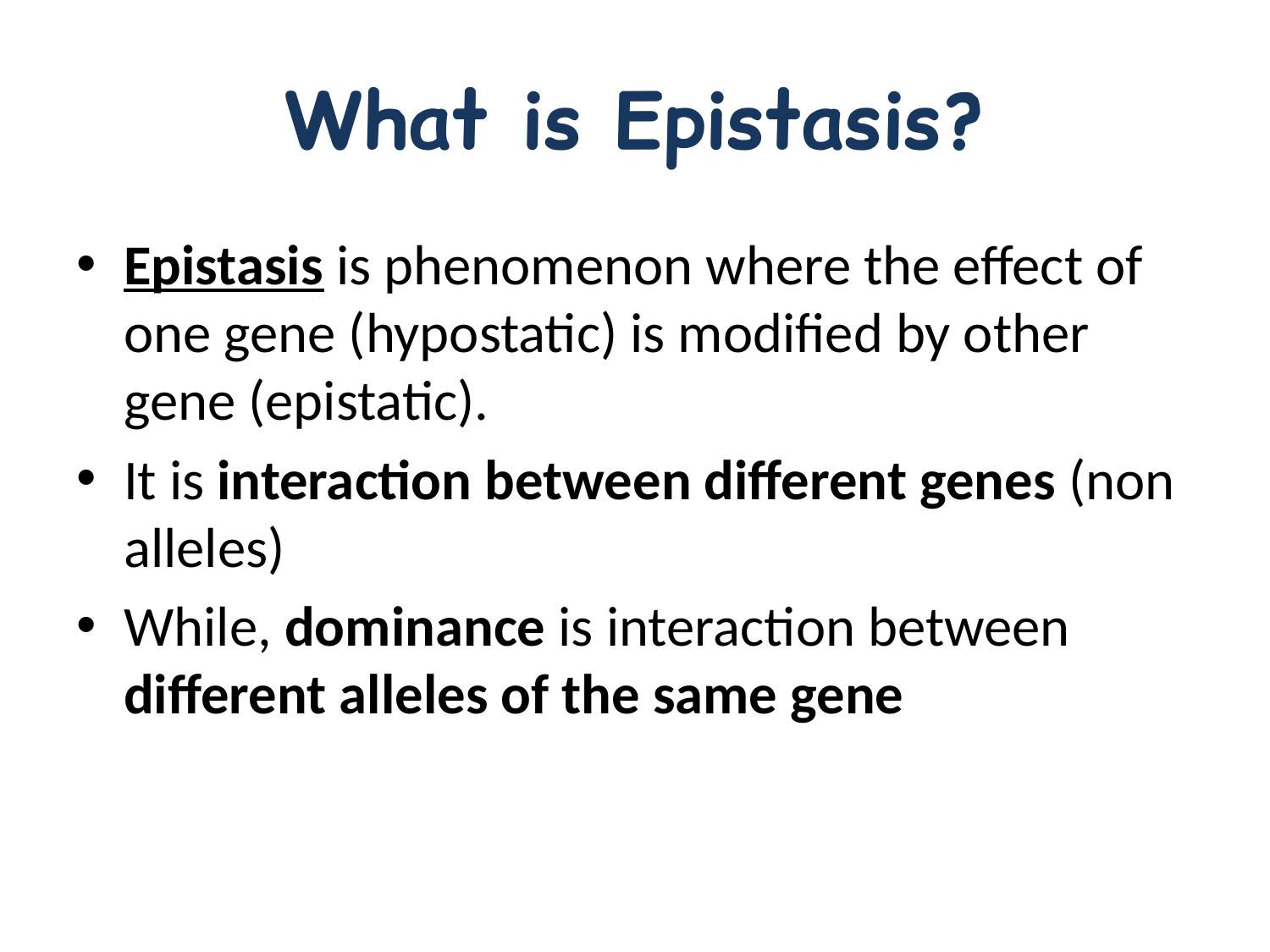

# What is Epistasis?
Epistasis is phenomenon where the effect of one gene (hypostatic) is modified by other gene (epistatic).
It is interaction between different genes (non alleles)
While, dominance is interaction between different alleles of the same gene